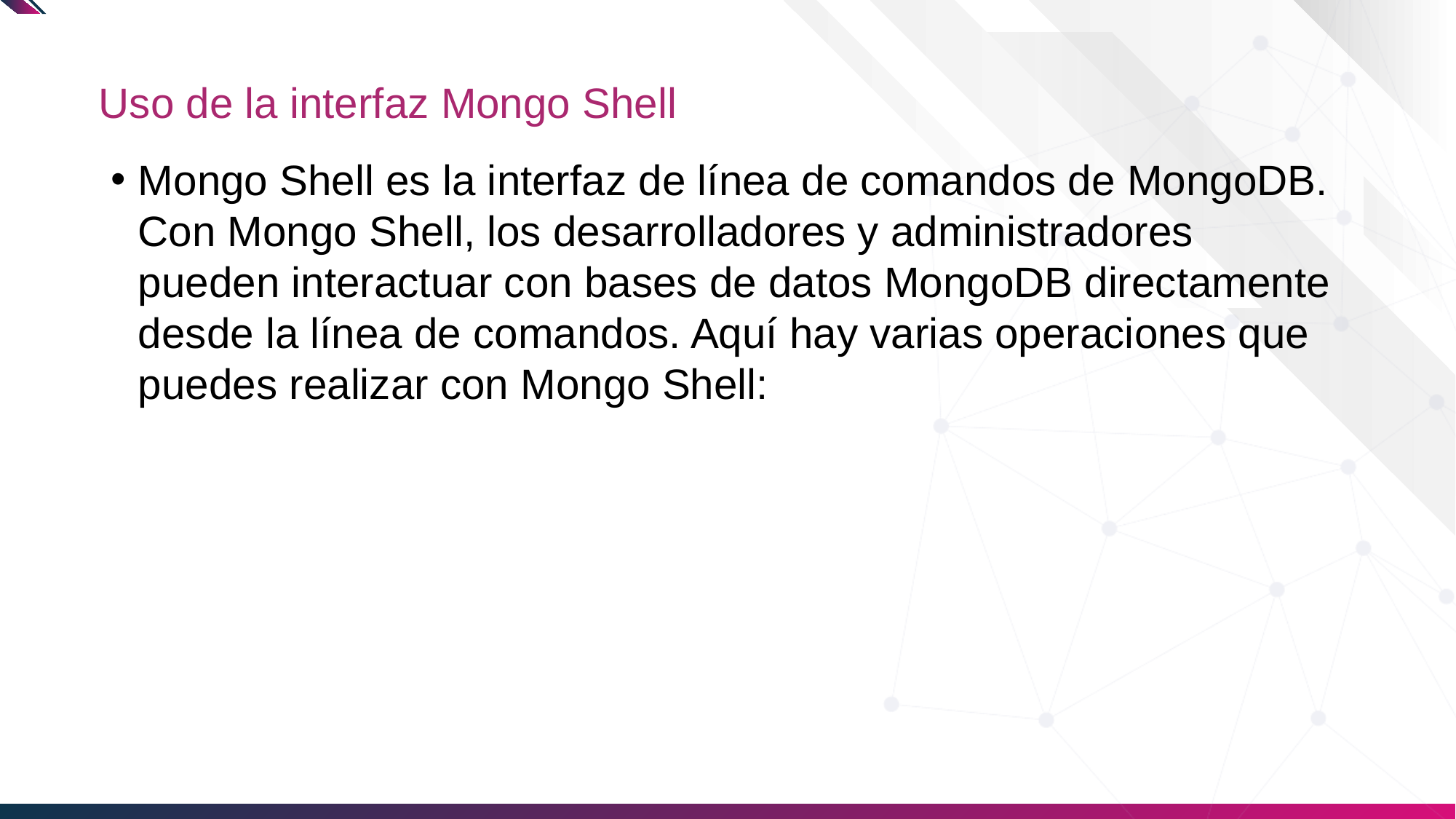

# Uso de la interfaz Mongo Shell
Mongo Shell es la interfaz de línea de comandos de MongoDB. Con Mongo Shell, los desarrolladores y administradores pueden interactuar con bases de datos MongoDB directamente desde la línea de comandos. Aquí hay varias operaciones que puedes realizar con Mongo Shell: